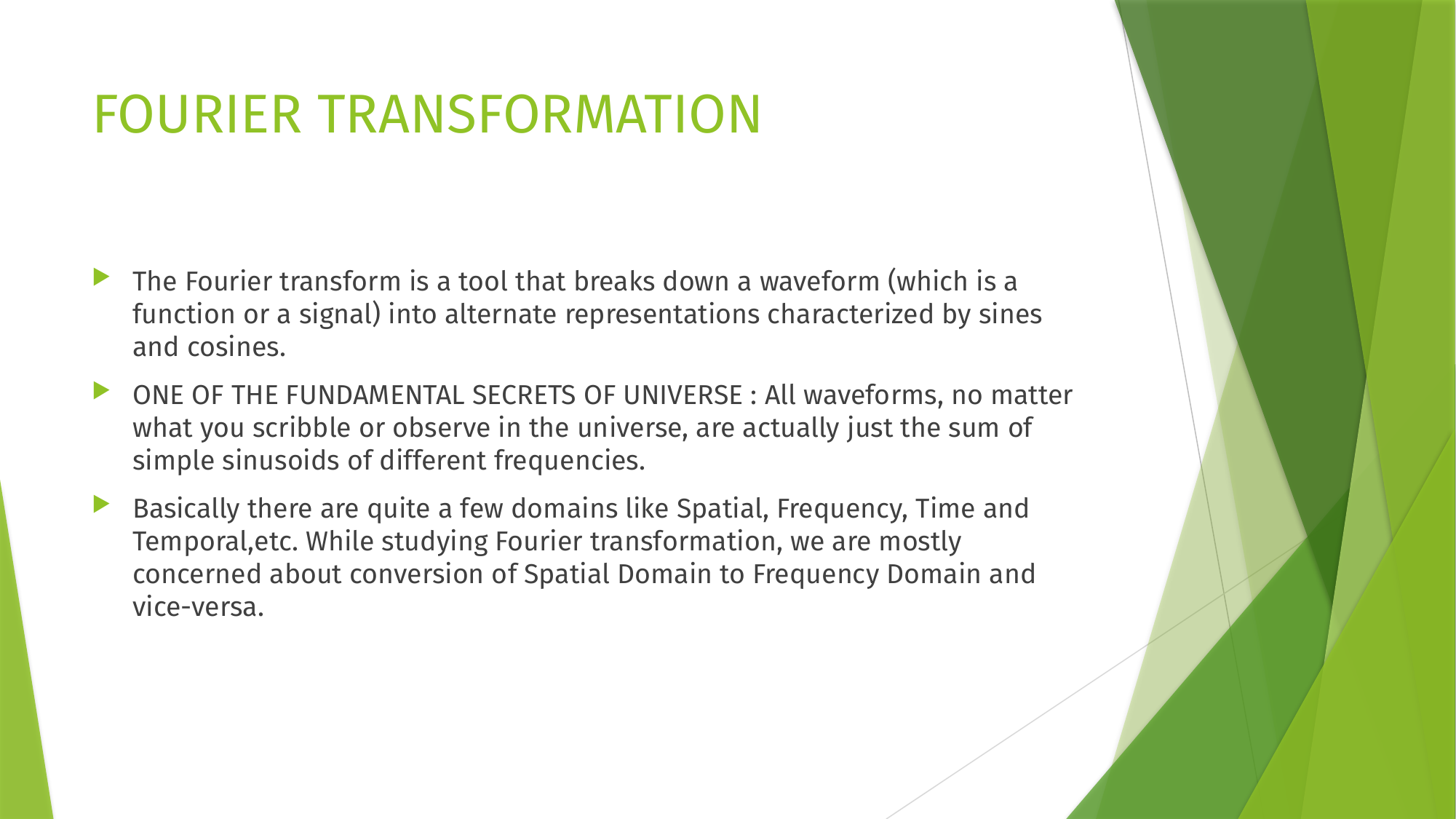

# FOURIER TRANSFORMATION
The Fourier transform is a tool that breaks down a waveform (which is a function or a signal) into alternate representations characterized by sines and cosines.
ONE OF THE FUNDAMENTAL SECRETS OF UNIVERSE : All waveforms, no matter what you scribble or observe in the universe, are actually just the sum of simple sinusoids of different frequencies.
Basically there are quite a few domains like Spatial, Frequency, Time and Temporal,etc. While studying Fourier transformation, we are mostly concerned about conversion of Spatial Domain to Frequency Domain and vice-versa.